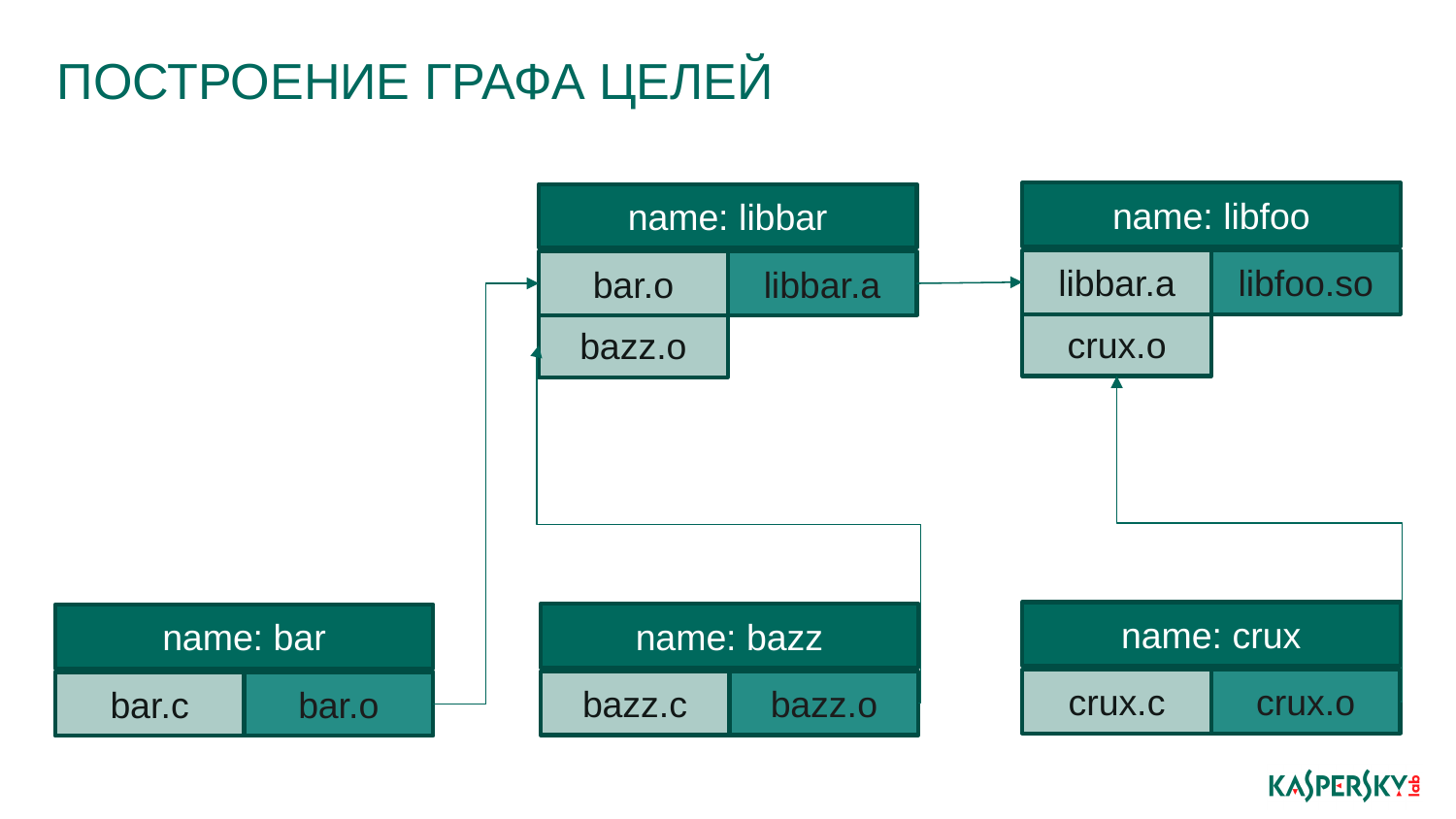

# Построение графа целей

name: libfoo
libbar.a
libfoo.so
crux.o
name: libbar
bar.o
libbar.a
bazz.o
name: crux
crux.c
crux.o
name: bazz
bazz.c
bazz.o
name: bar
bar.c
bar.o